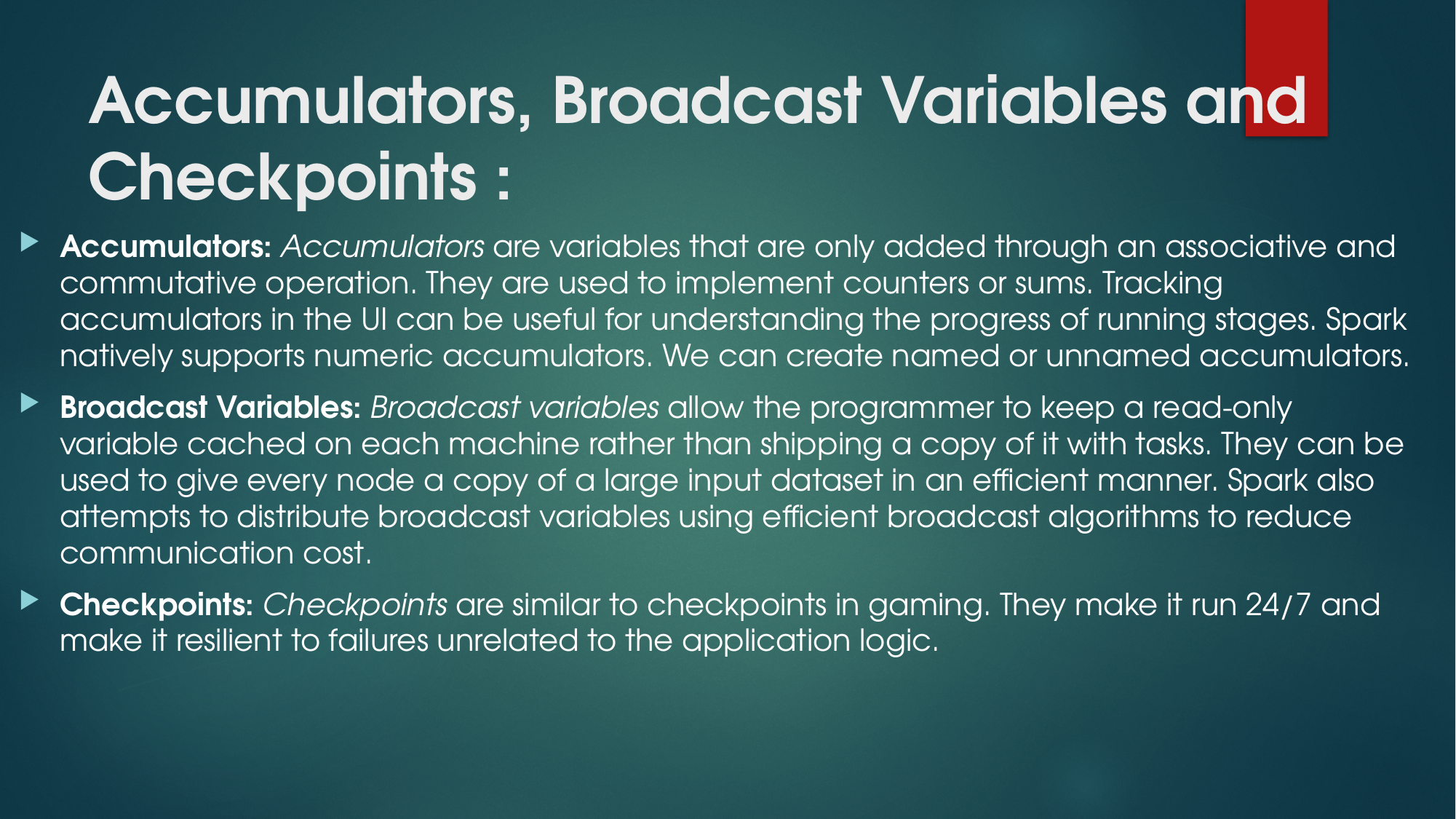

# Accumulators, Broadcast Variables and Checkpoints :
Accumulators: Accumulators are variables that are only added through an associative and commutative operation. They are used to implement counters or sums. Tracking accumulators in the UI can be useful for understanding the progress of running stages. Spark natively supports numeric accumulators. We can create named or unnamed accumulators.
Broadcast Variables: Broadcast variables allow the programmer to keep a read-only variable cached on each machine rather than shipping a copy of it with tasks. They can be used to give every node a copy of a large input dataset in an efficient manner. Spark also attempts to distribute broadcast variables using efficient broadcast algorithms to reduce communication cost.
Checkpoints: Checkpoints are similar to checkpoints in gaming. They make it run 24/7 and make it resilient to failures unrelated to the application logic.